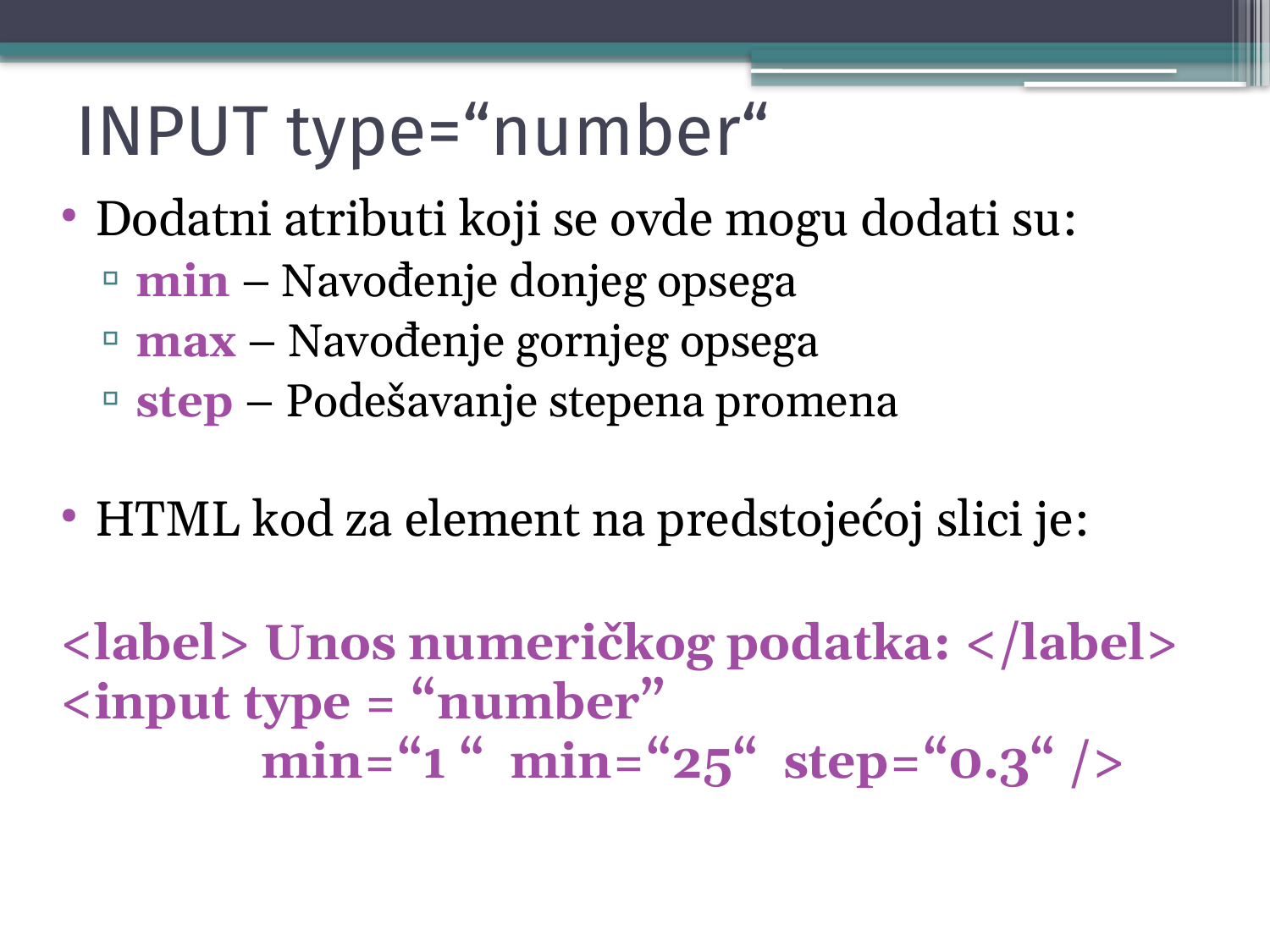

# INPUT type=“number“
Dodatni atributi koji se ovde mogu dodati su:
min – Navođenje donjeg opsega
max – Navođenje gornjeg opsega
step – Podešavanje stepena promena
HTML kod za element na predstojećoj slici je:
<label> Unos numeričkog podatka: </label>
<input type = “number”
	      min=“1 “  min=“25“  step=“0.3“ />